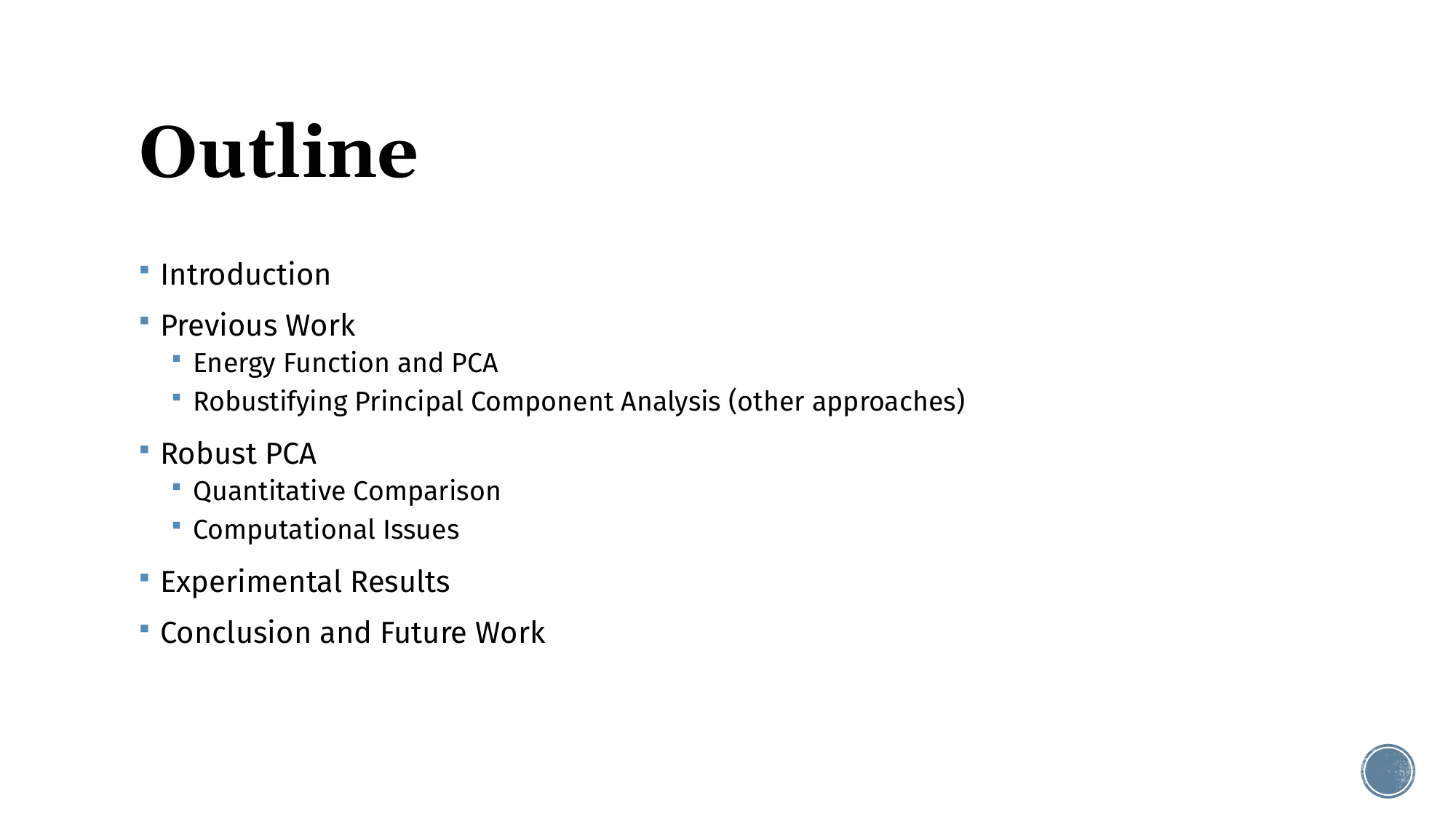

# Outline
Introduction
Previous Work
Energy Function and PCA
Robustifying Principal Component Analysis (other approaches)
Robust PCA
Quantitative Comparison
Computational Issues
Experimental Results
Conclusion and Future Work